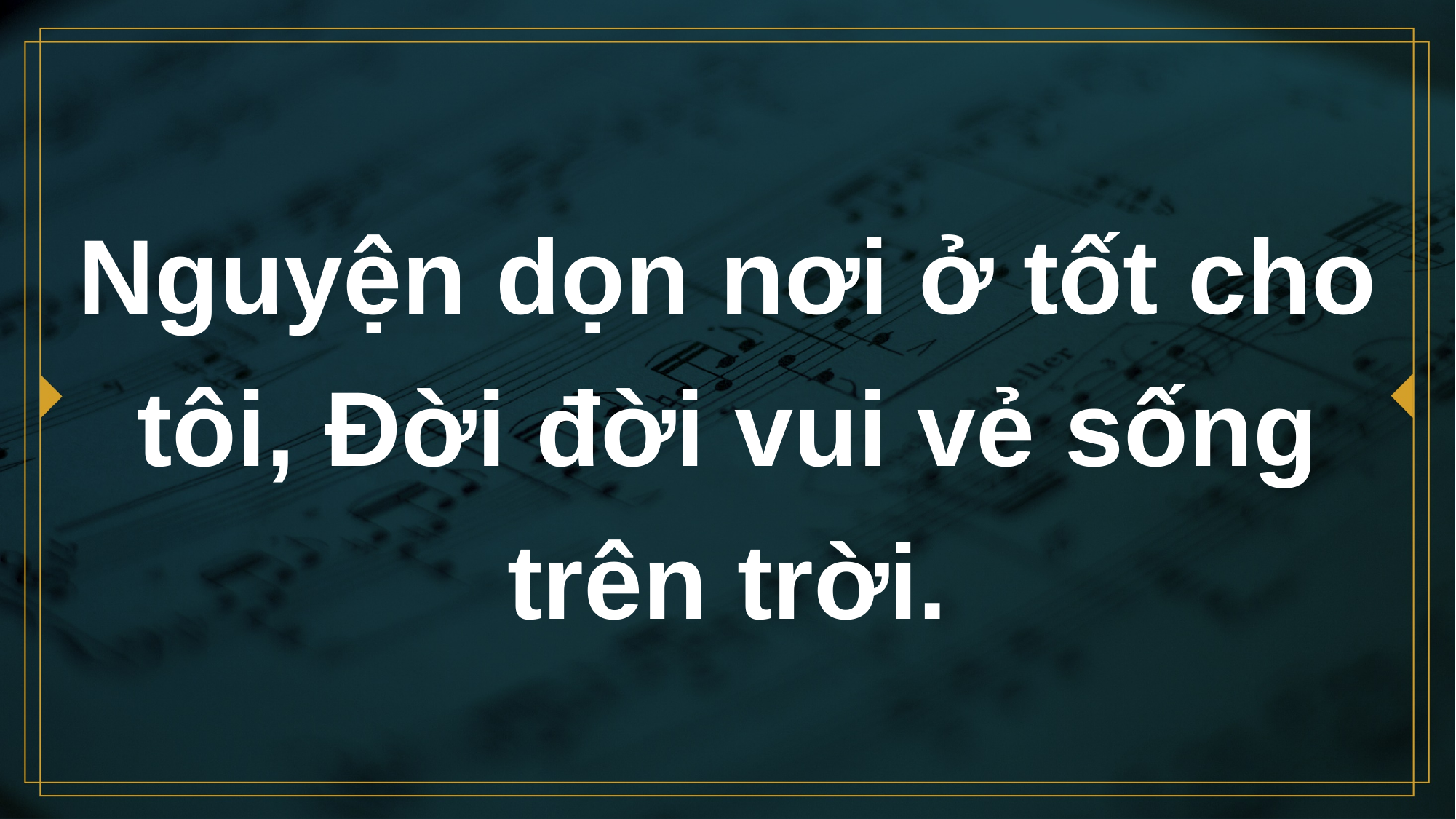

# Nguyện dọn nơi ở tốt cho tôi, Đời đời vui vẻ sống trên trời.